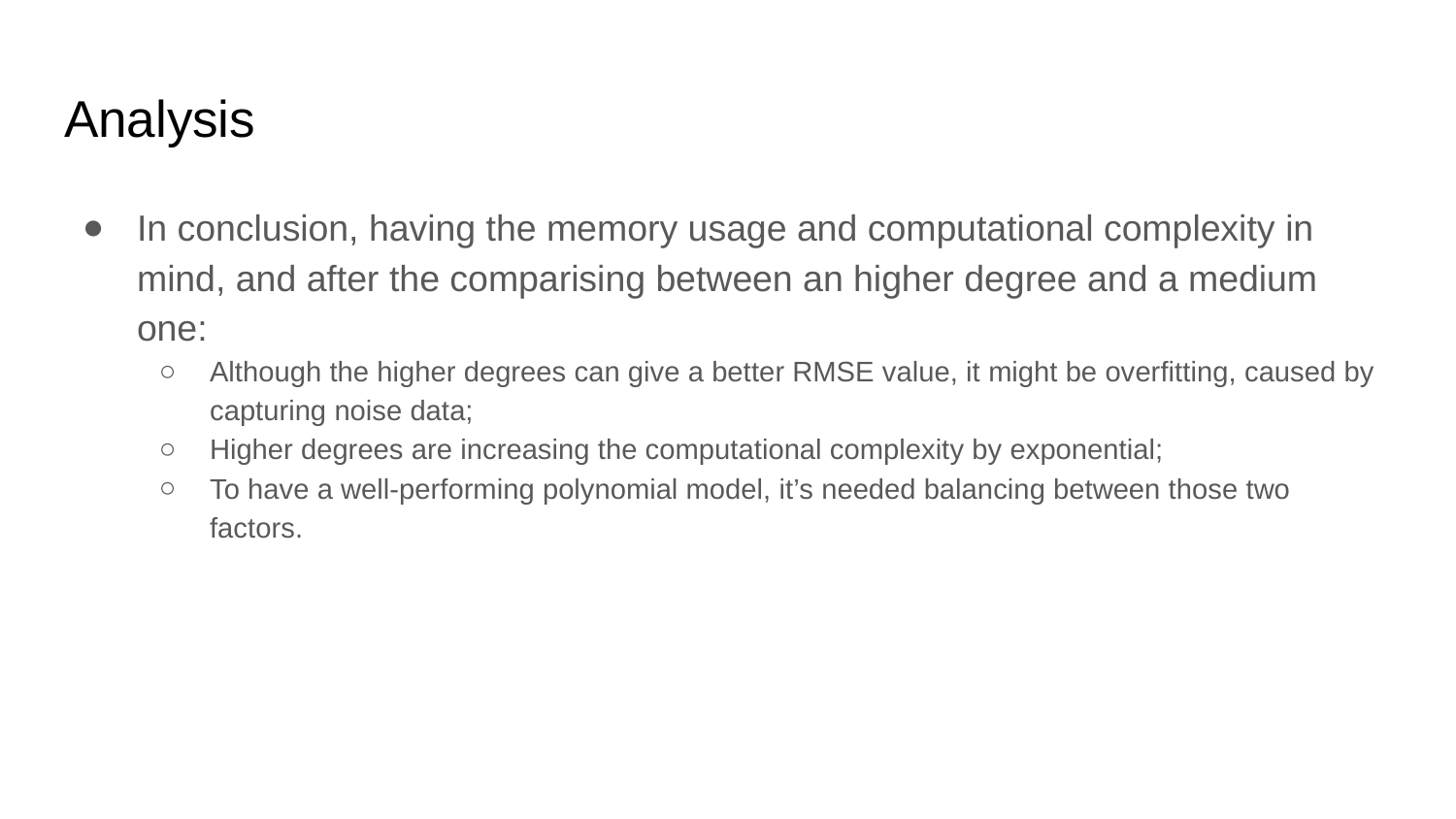

# Analysis
In conclusion, having the memory usage and computational complexity in mind, and after the comparising between an higher degree and a medium one:
Although the higher degrees can give a better RMSE value, it might be overfitting, caused by capturing noise data;
Higher degrees are increasing the computational complexity by exponential;
To have a well-performing polynomial model, it’s needed balancing between those two factors.